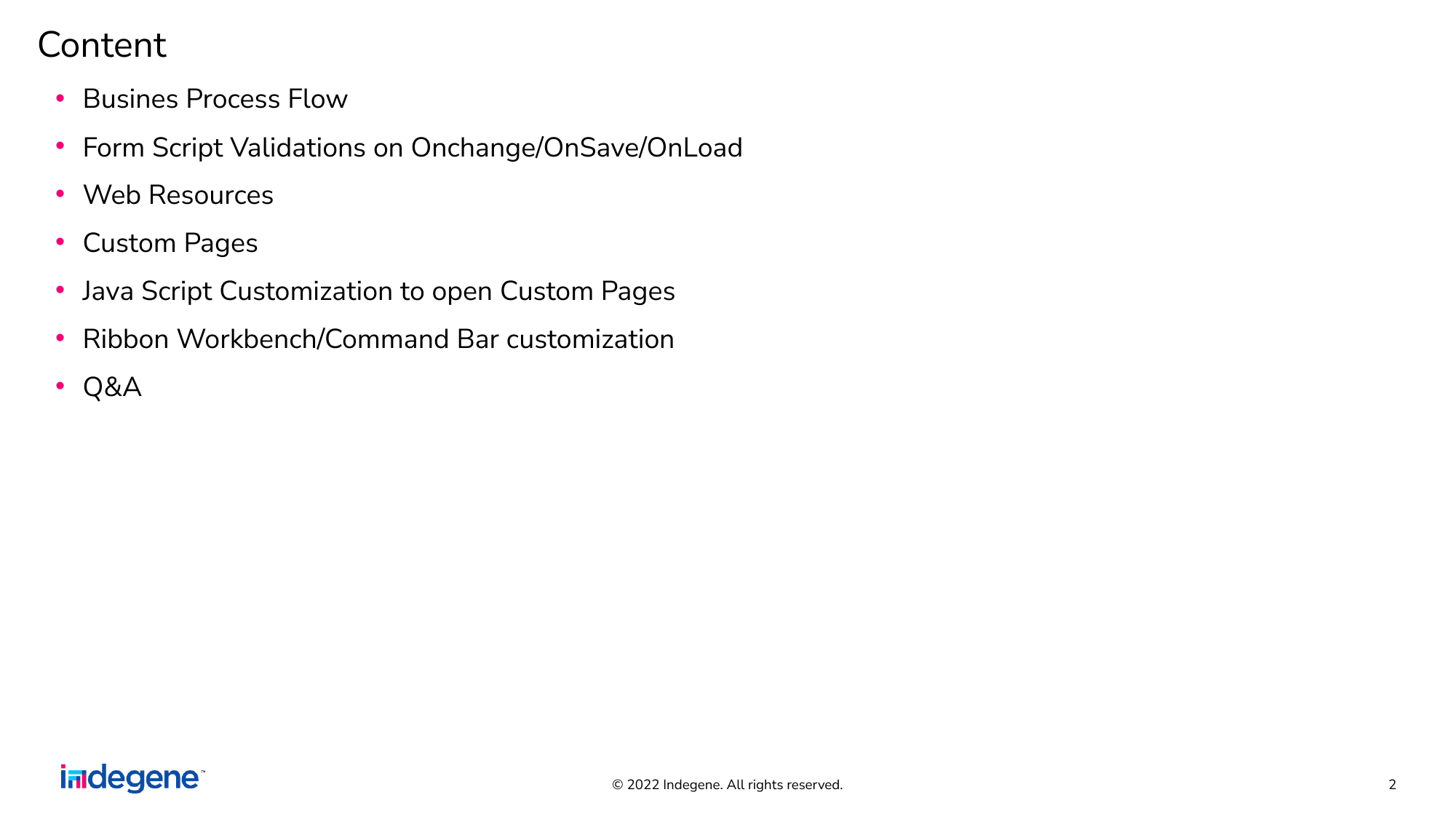

# Content
Busines Process Flow
Form Script Validations on Onchange/OnSave/OnLoad
Web Resources
Custom Pages
Java Script Customization to open Custom Pages
Ribbon Workbench/Command Bar customization
Q&A

© 2022 Indegene. All rights reserved.
2